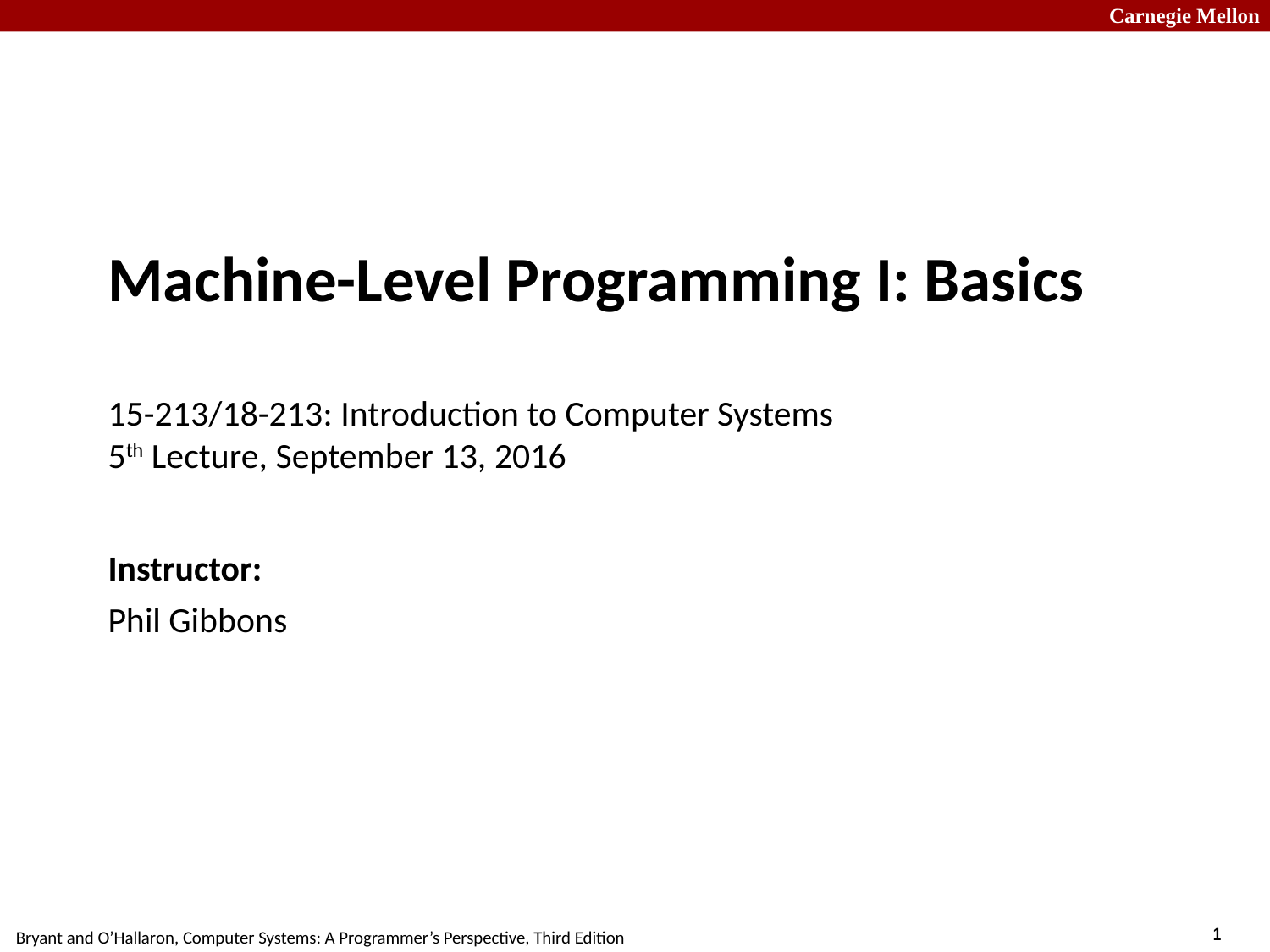

# Machine-Level Programming I: Basics 15-213/18-213: Introduction to Computer Systems 5th Lecture, September 13, 2016
Instructor:
Phil Gibbons